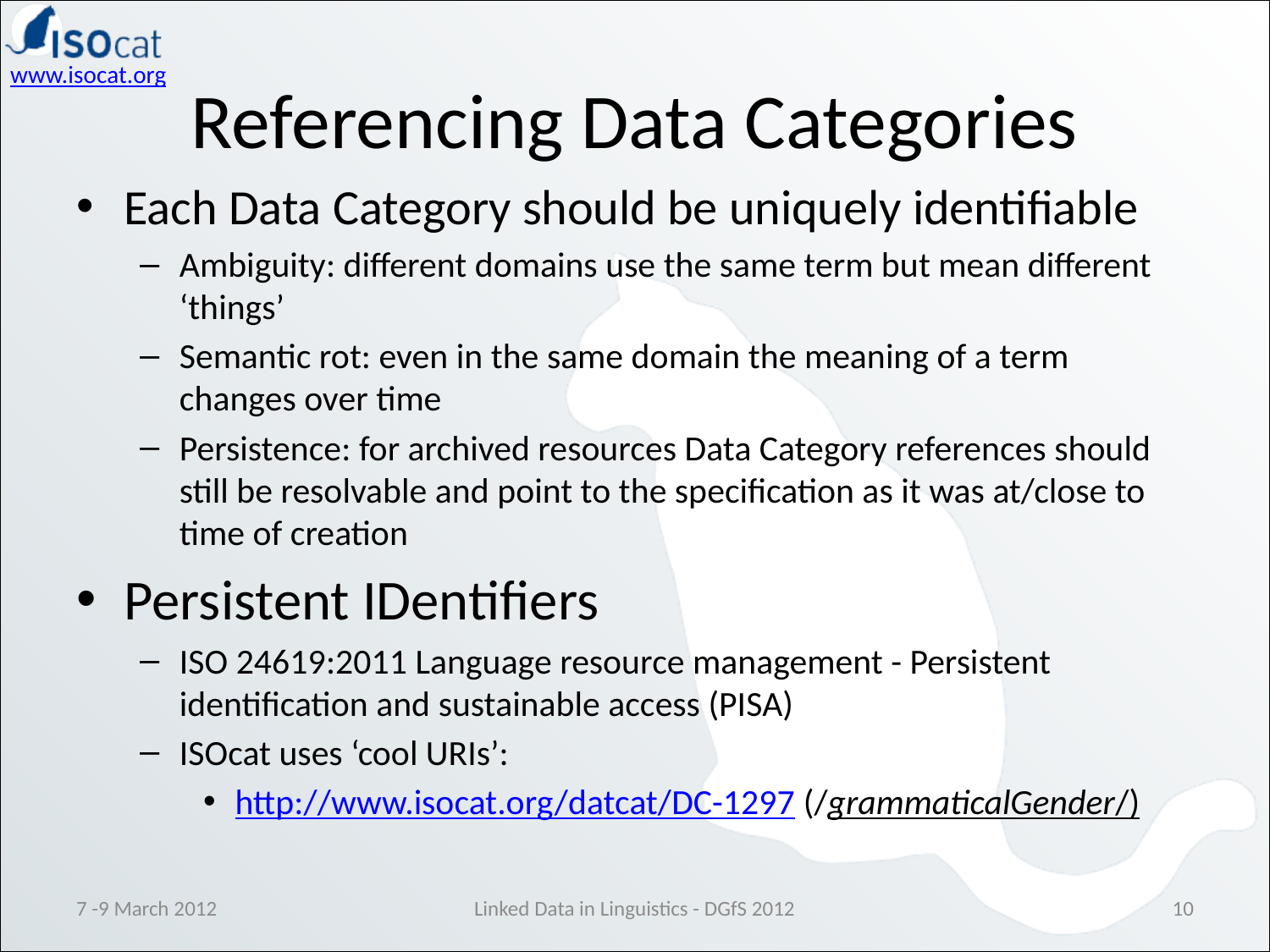

# Referencing Data Categories
Each Data Category should be uniquely identifiable
Ambiguity: different domains use the same term but mean different ‘things’
Semantic rot: even in the same domain the meaning of a term changes over time
Persistence: for archived resources Data Category references should still be resolvable and point to the specification as it was at/close to time of creation
Persistent IDentifiers
ISO 24619:2011 Language resource management - Persistent identification and sustainable access (PISA)
ISOcat uses ‘cool URIs’:
http://www.isocat.org/datcat/DC-1297 (/grammaticalGender/)
7 -9 March 2012
Linked Data in Linguistics - DGfS 2012
10